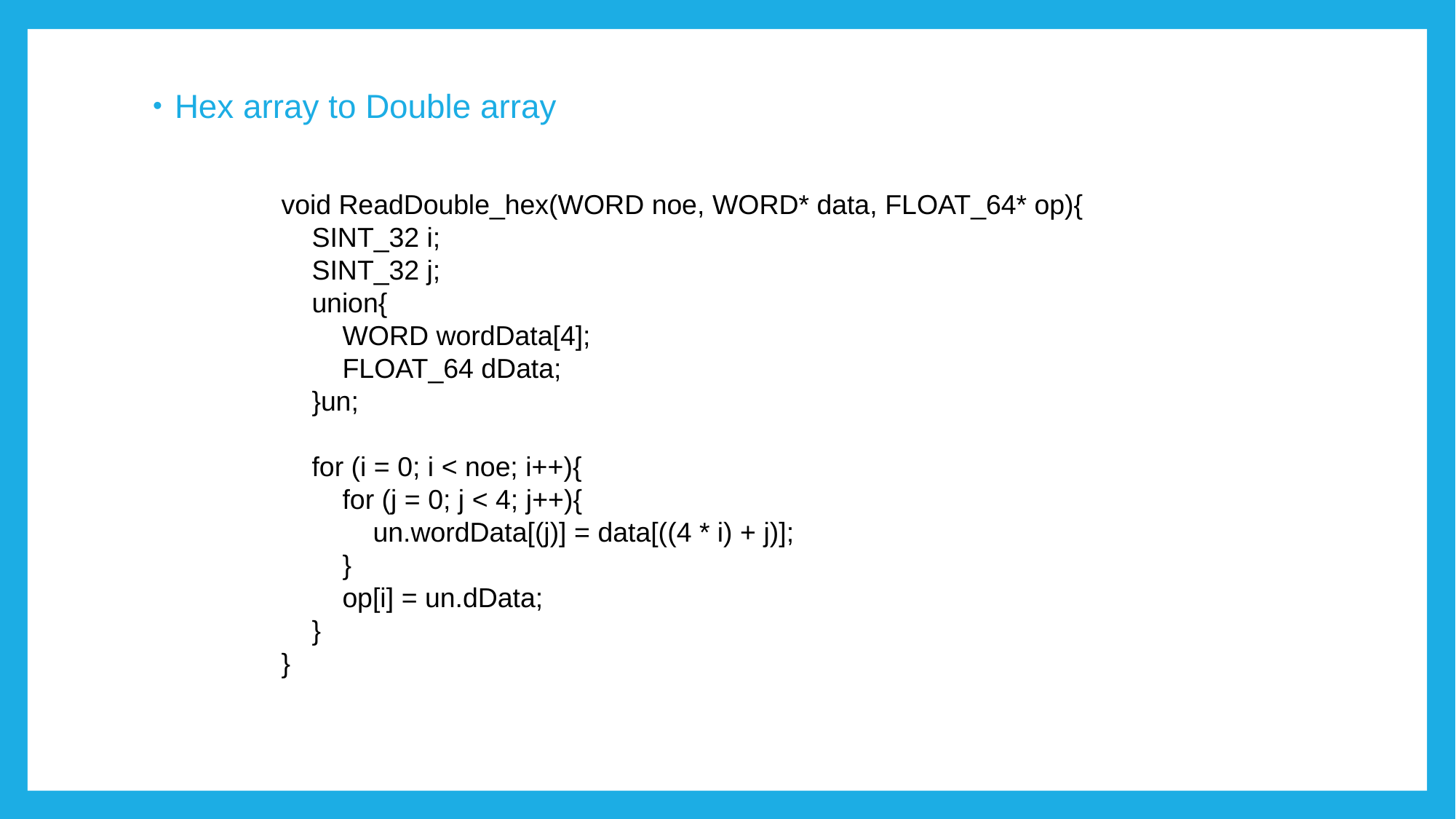

Hex array to Double array
void ReadDouble_hex(WORD noe, WORD* data, FLOAT_64* op){
    SINT_32 i;
    SINT_32 j;
    union{
        WORD wordData[4];
        FLOAT_64 dData;
    }un;

    for (i = 0; i < noe; i++){
        for (j = 0; j < 4; j++){
            un.wordData[(j)] = data[((4 * i) + j)];
        }
        op[i] = un.dData;
    }
}